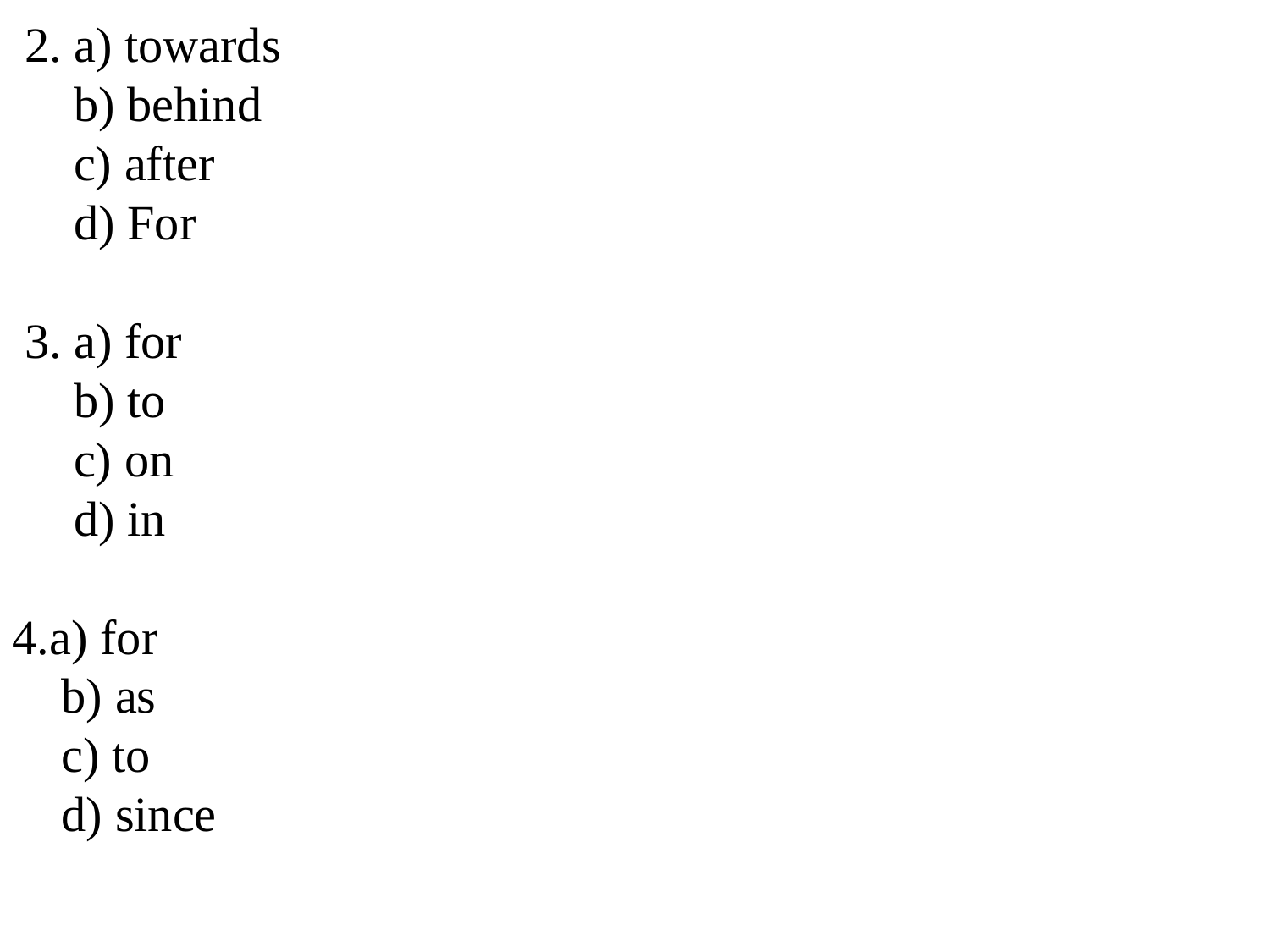

2. a) towards
     b) behind
     c) after
     d) For

 3. a) for
     b) to
     c) on
     d) in

4.a) for
    b) as
    c) to
    d) since